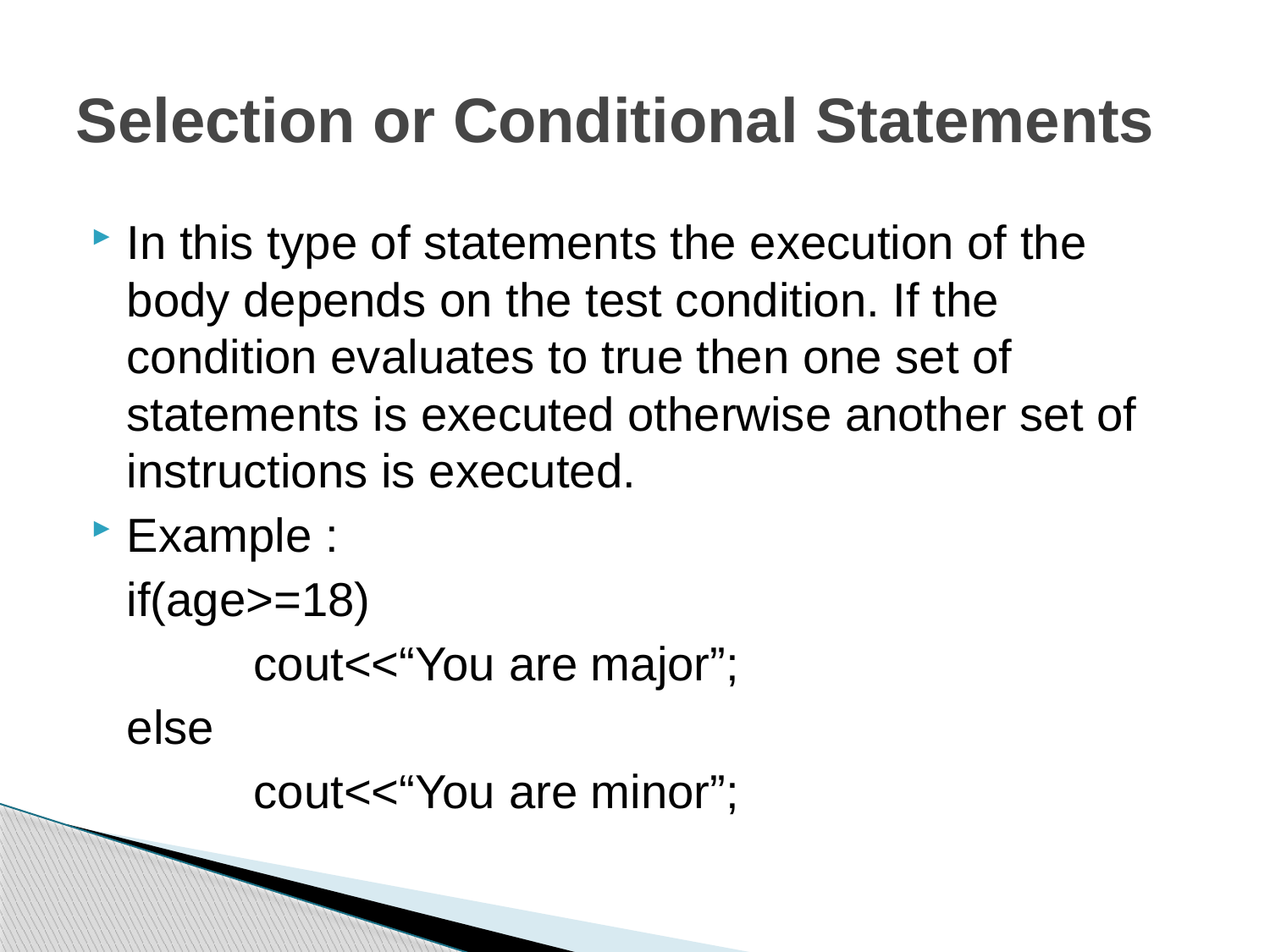

# Selection or Conditional Statements
In this type of statements the execution of the body depends on the test condition. If the condition evaluates to true then one set of statements is executed otherwise another set of instructions is executed.
Example :
	if(age>=18)
		cout<<“You are major”;
	else
		cout<<“You are minor”;